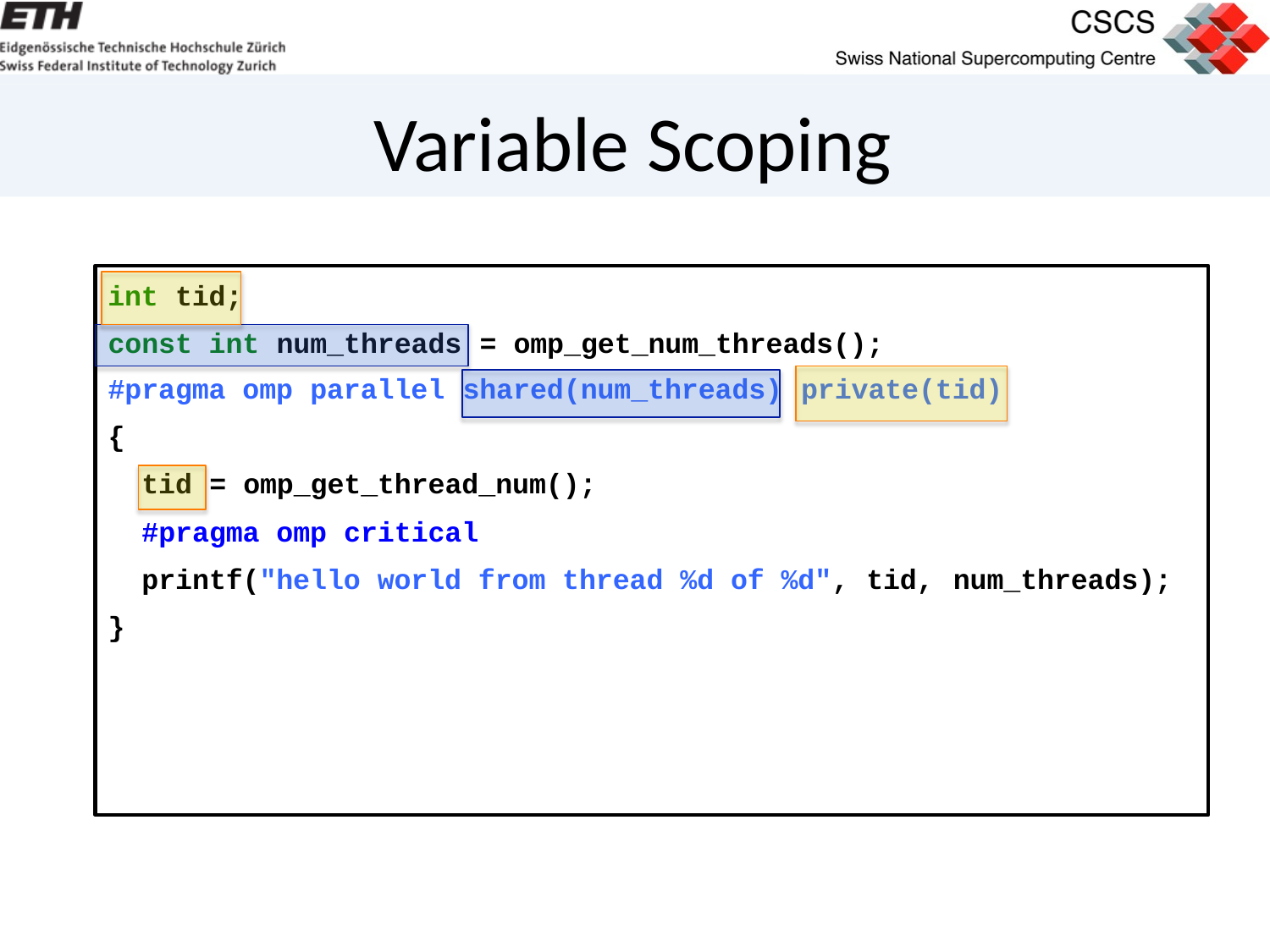

# Variable Scoping

int tid;

const int num_threads

= omp_get_num_threads();
#pragma omp parallel
{
= omp_get_thread_num();

private(tid)

shared(num_threads)

tid

#pragma omp critical
printf("hello world from thread %d of %d", tid,
num_threads);
}